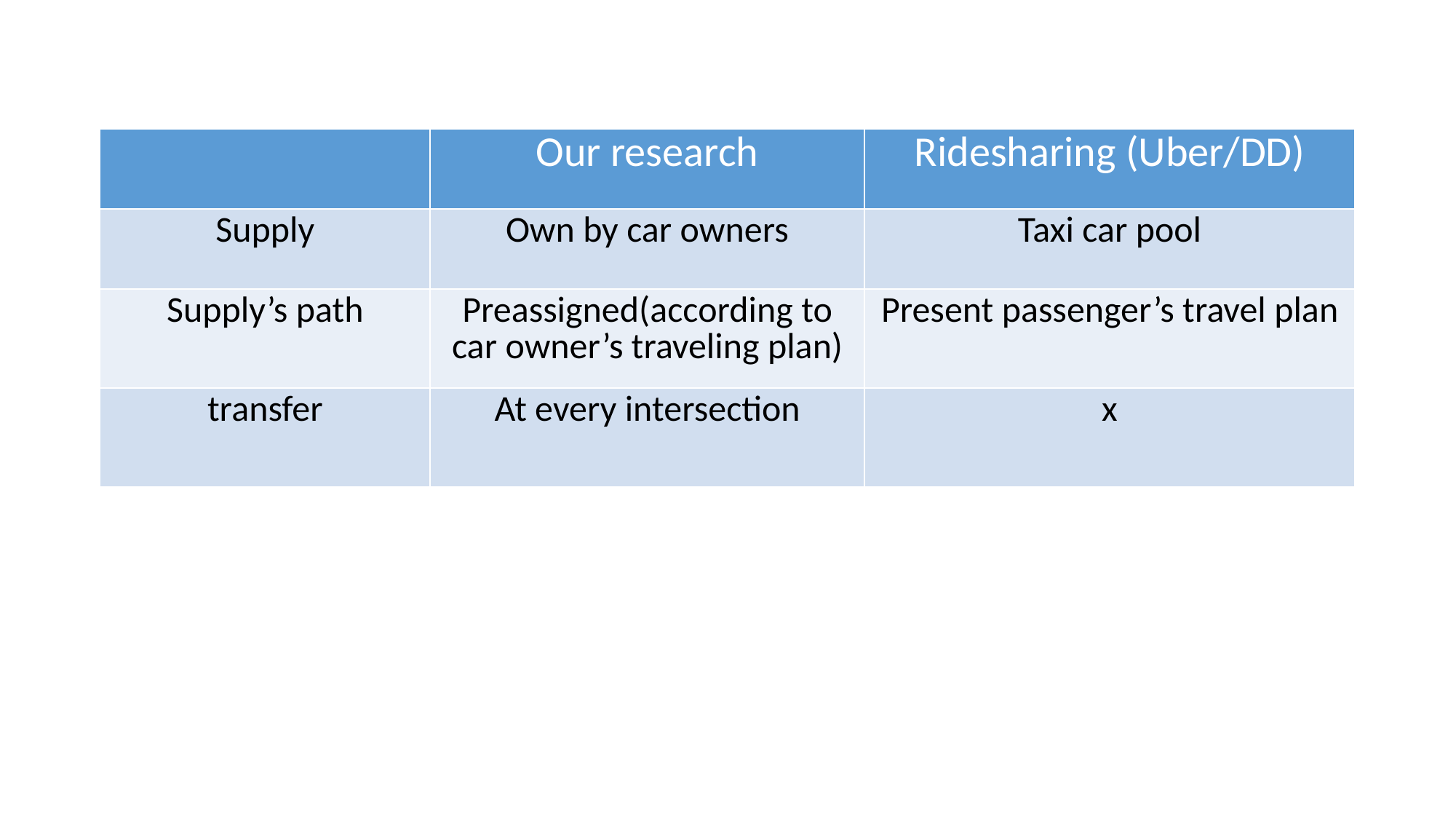

|  | Our research | Ridesharing (Uber/DD) |
| --- | --- | --- |
| Supply | Own by car owners | Taxi car pool |
| Supply’s path | Preassigned(according to car owner’s traveling plan) | Present passenger’s travel plan |
| transfer | At every intersection | x |